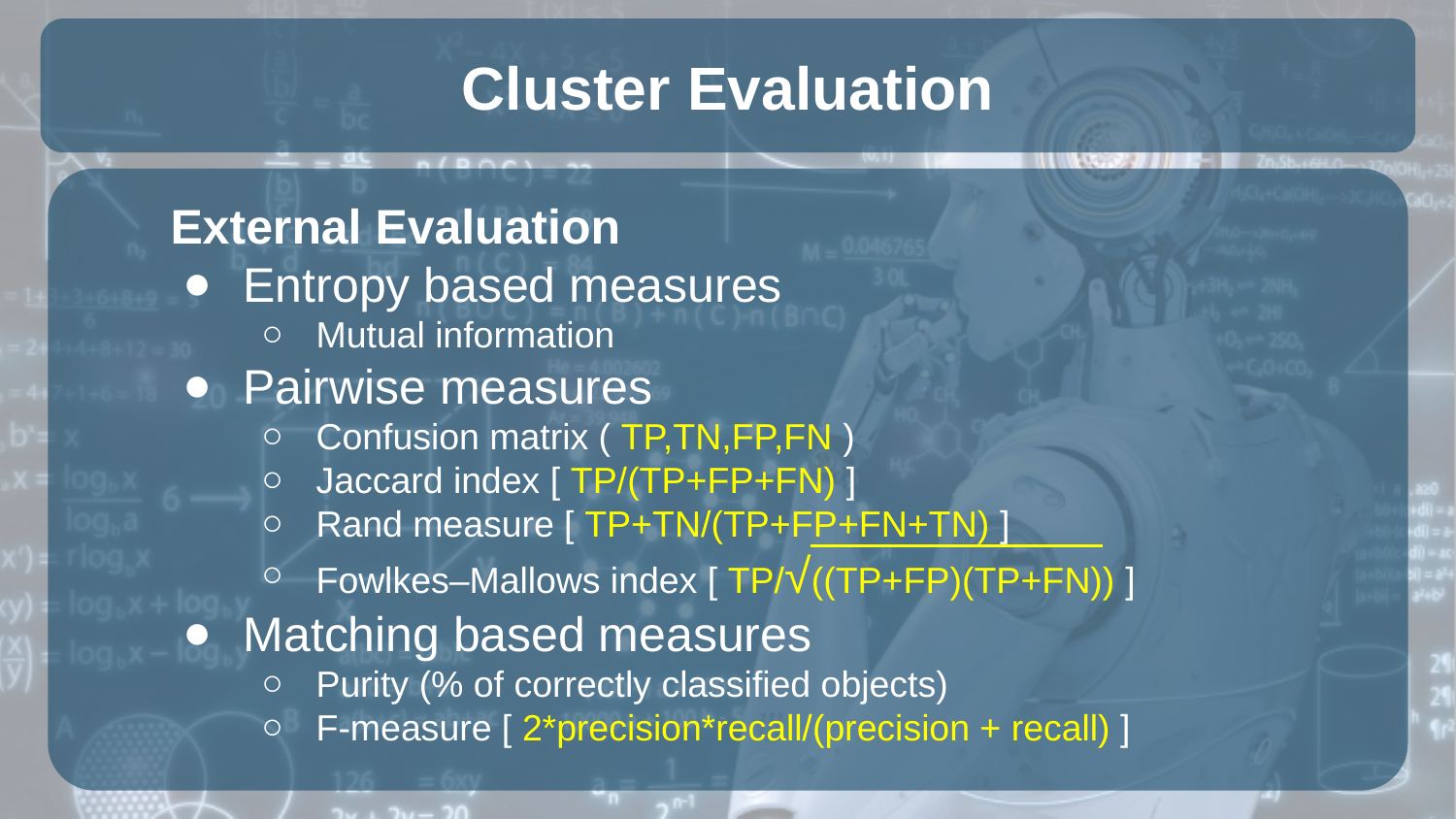

# Cluster Evaluation
External Evaluation
Entropy based measures
Mutual information
Pairwise measures
Confusion matrix ( TP,TN,FP,FN )
Jaccard index [ TP/(TP+FP+FN) ]
Rand measure [ TP+TN/(TP+FP+FN+TN) ]
Fowlkes–Mallows index [ TP/√((TP+FP)(TP+FN)) ]
Matching based measures
Purity (% of correctly classified objects)
F-measure [ 2*precision*recall/(precision + recall) ]